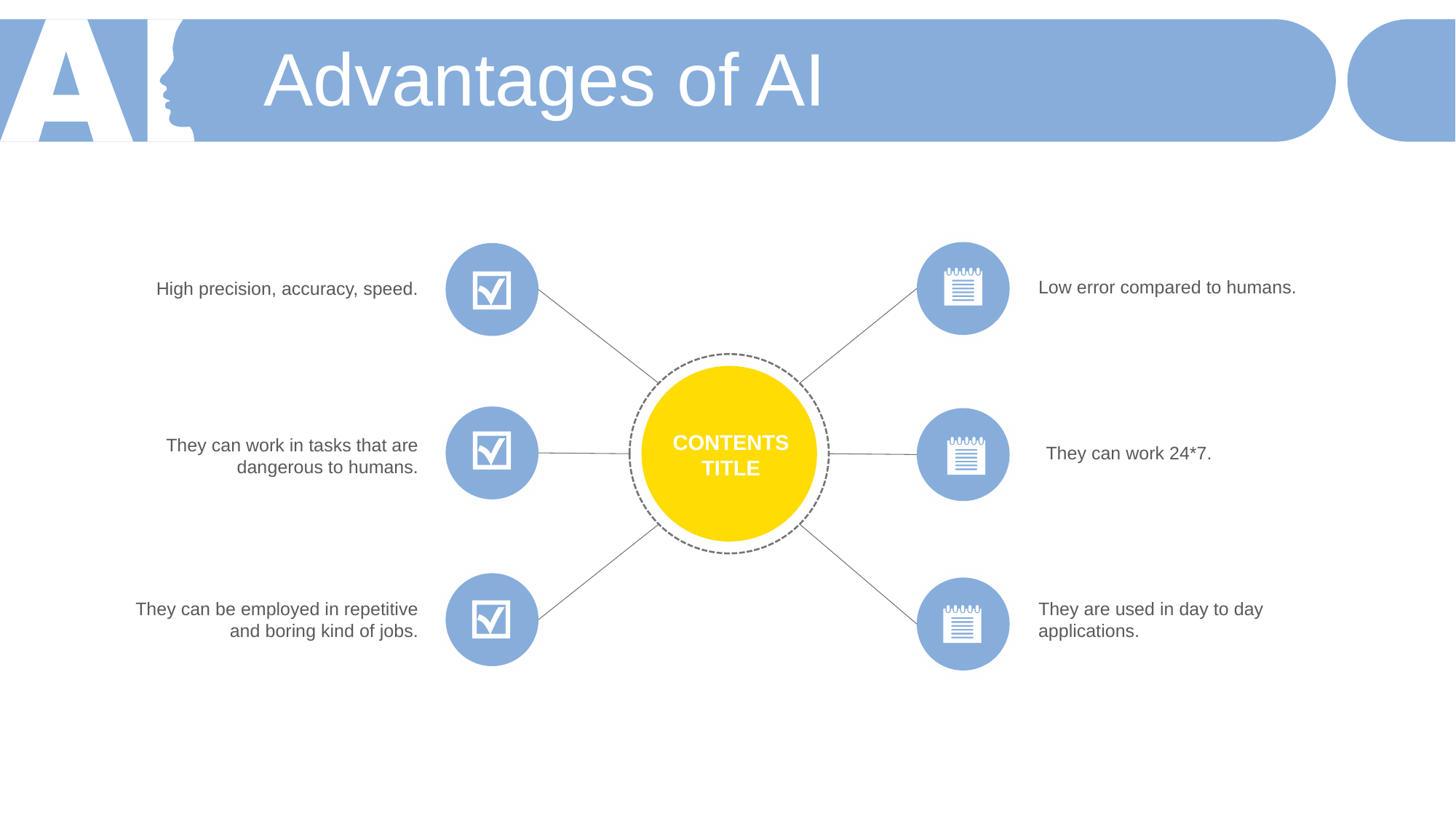

Advantages of AI

Low error compared to humans.
High precision, accuracy, speed.

CONTENTS
TITLE
They can work in tasks that are dangerous to humans.

They can work 24*7.

They are used in day to day applications.
They can be employed in repetitive and boring kind of jobs.